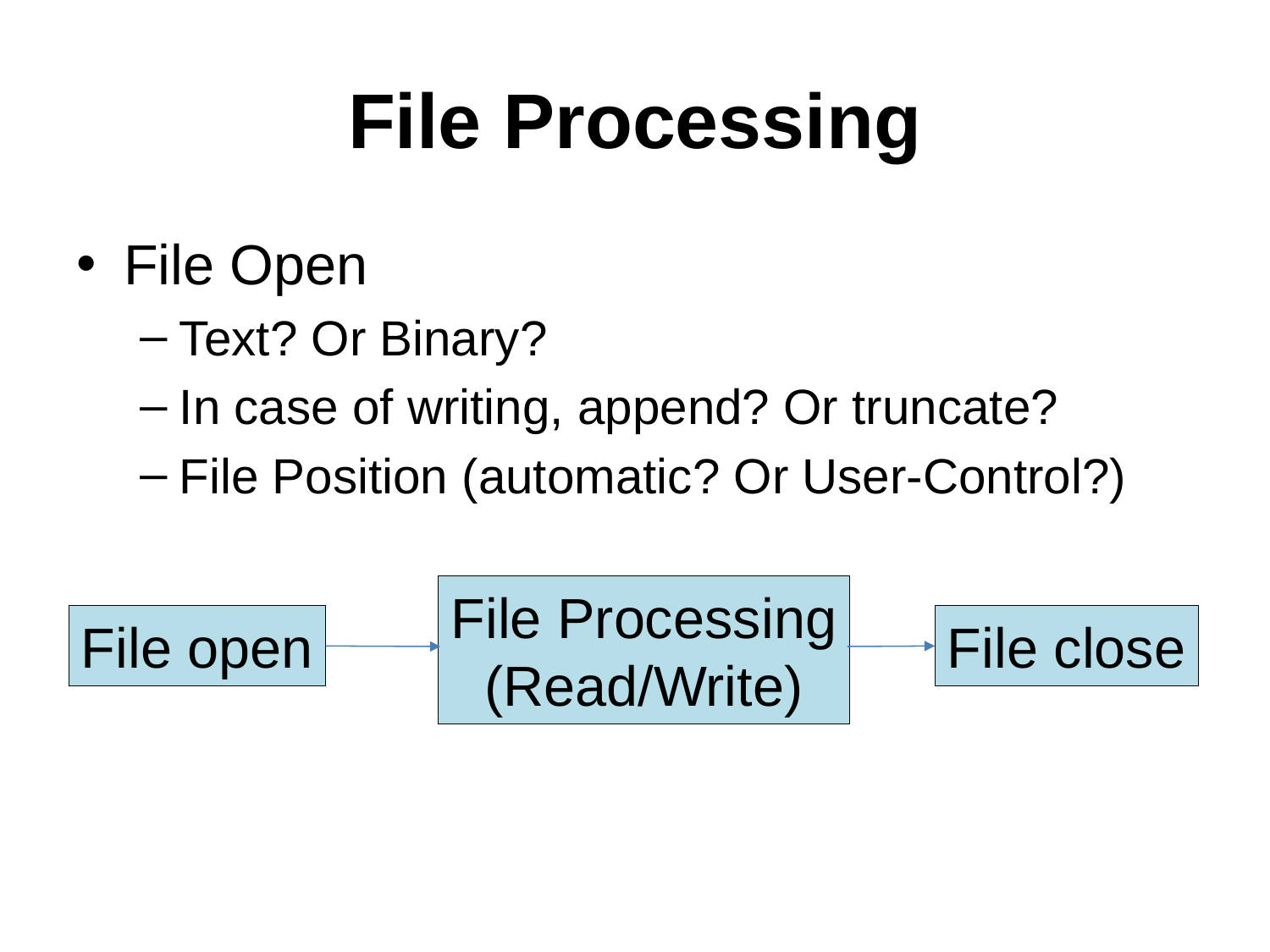

# File Processing
File Open
Text? Or Binary?
In case of writing, append? Or truncate?
File Position (automatic? Or User-Control?)
File Processing
(Read/Write)
File close
File open